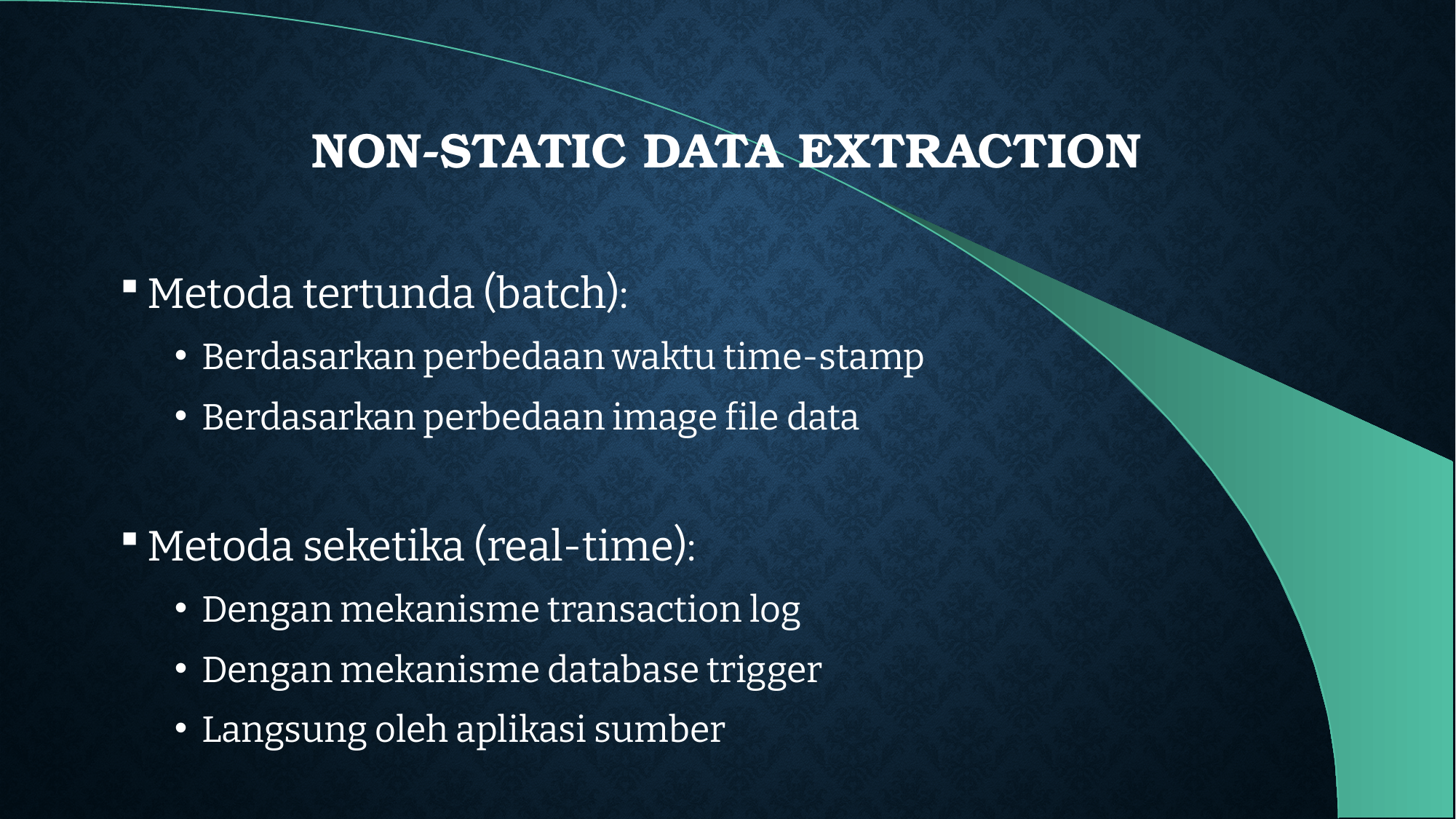

# Non-Static Data Extraction
Metoda tertunda (batch):
Berdasarkan perbedaan waktu time-stamp
Berdasarkan perbedaan image file data

Metoda seketika (real-time):
Dengan mekanisme transaction log
Dengan mekanisme database trigger
Langsung oleh aplikasi sumber